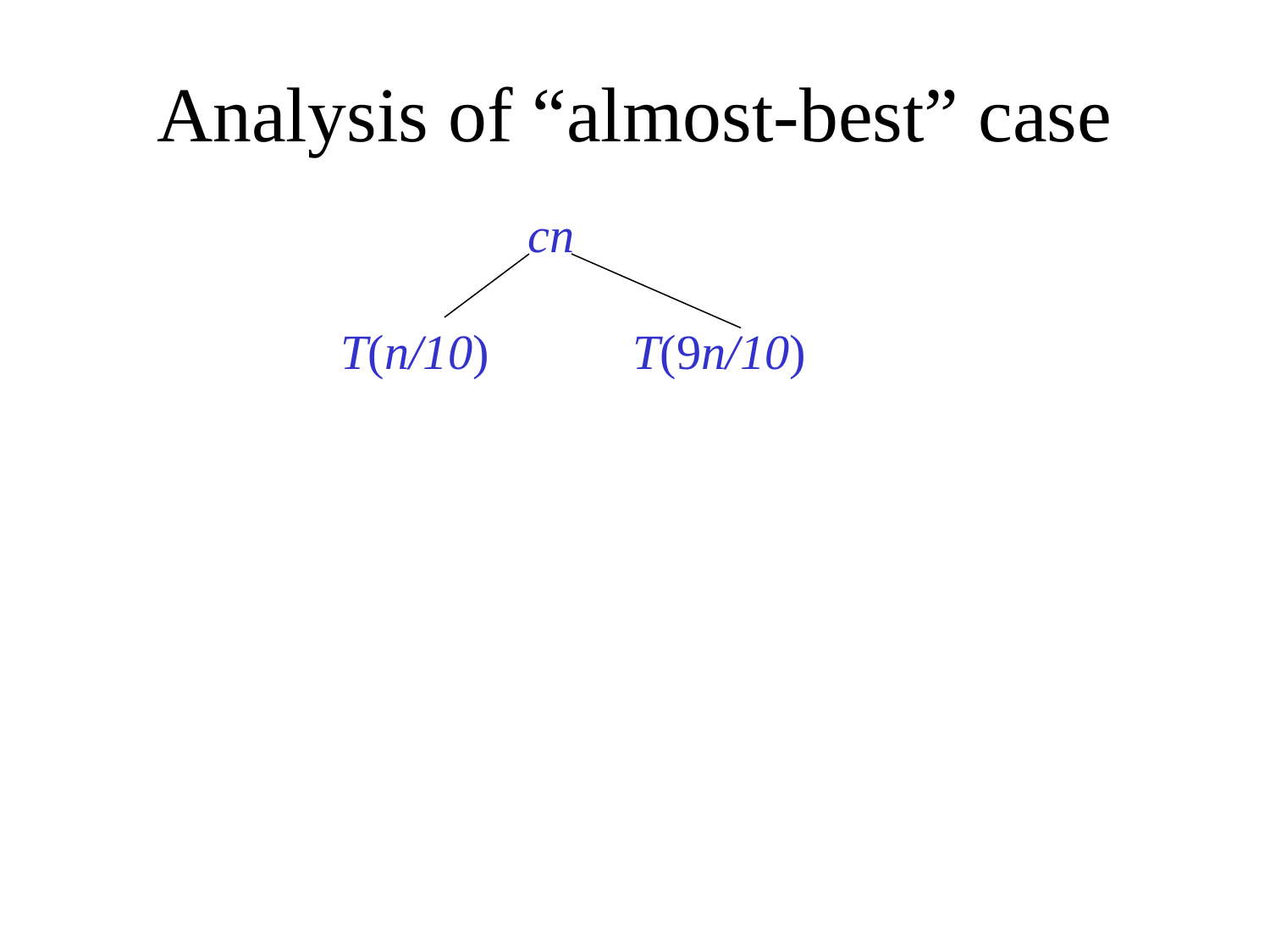

# Analysis of “almost-best” case
cn

T(n/10)
T(9n/10)
16